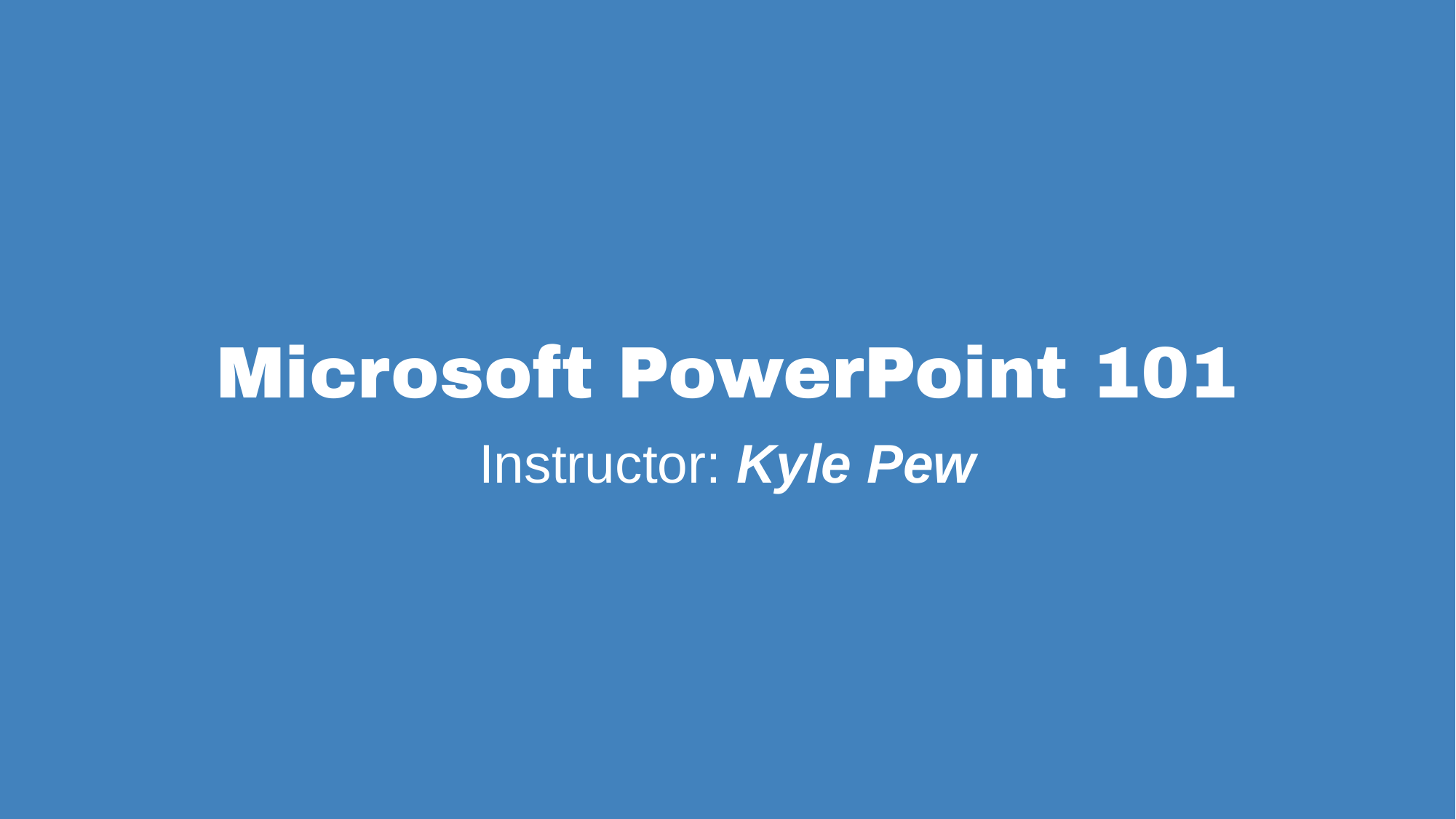

# Microsoft PowerPoint 101
Instructor: Kyle Pew